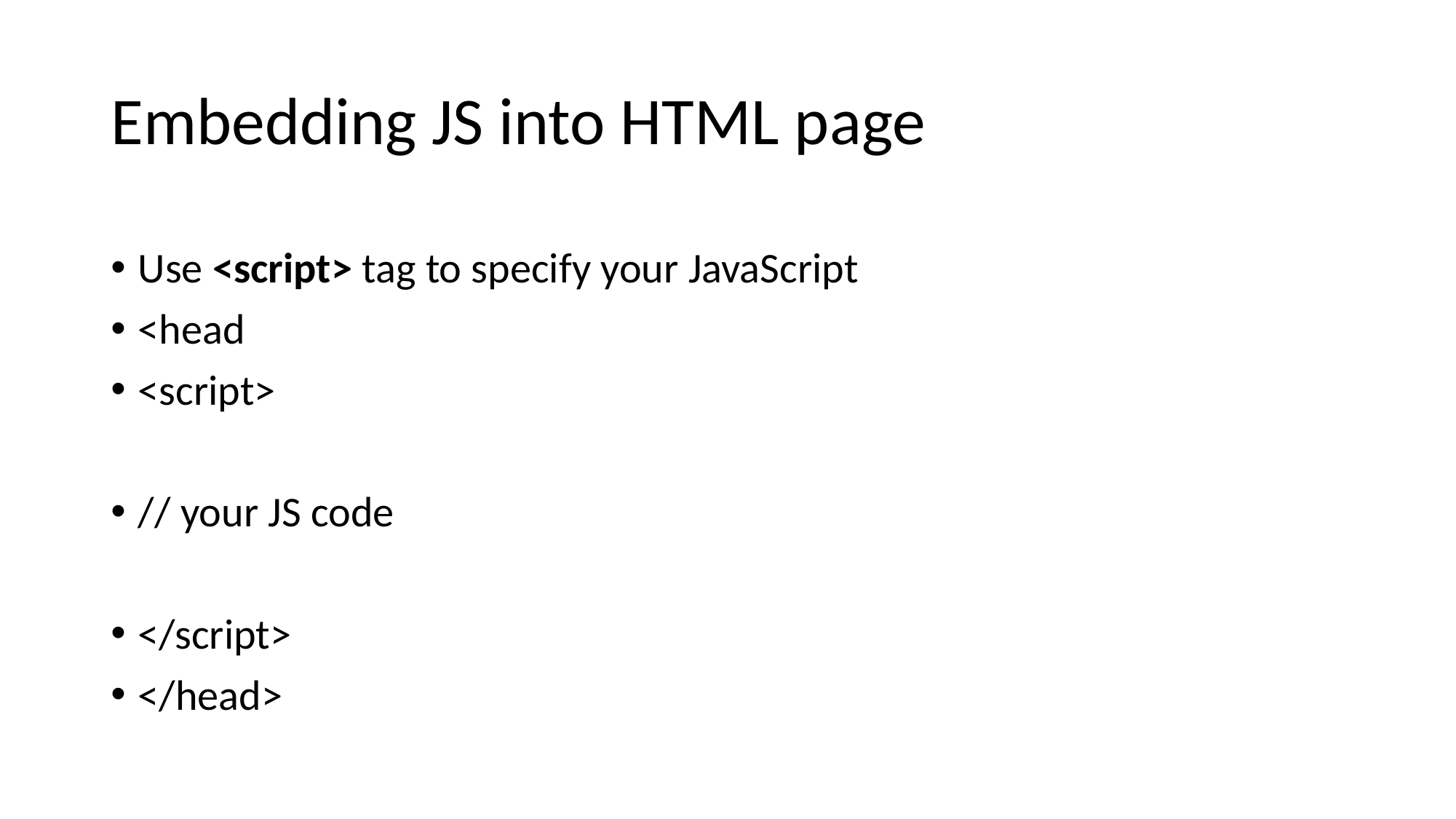

# Embedding JS into HTML page
Use <script> tag to specify your JavaScript
<head
<script>

// your JS code

</script>
</head>